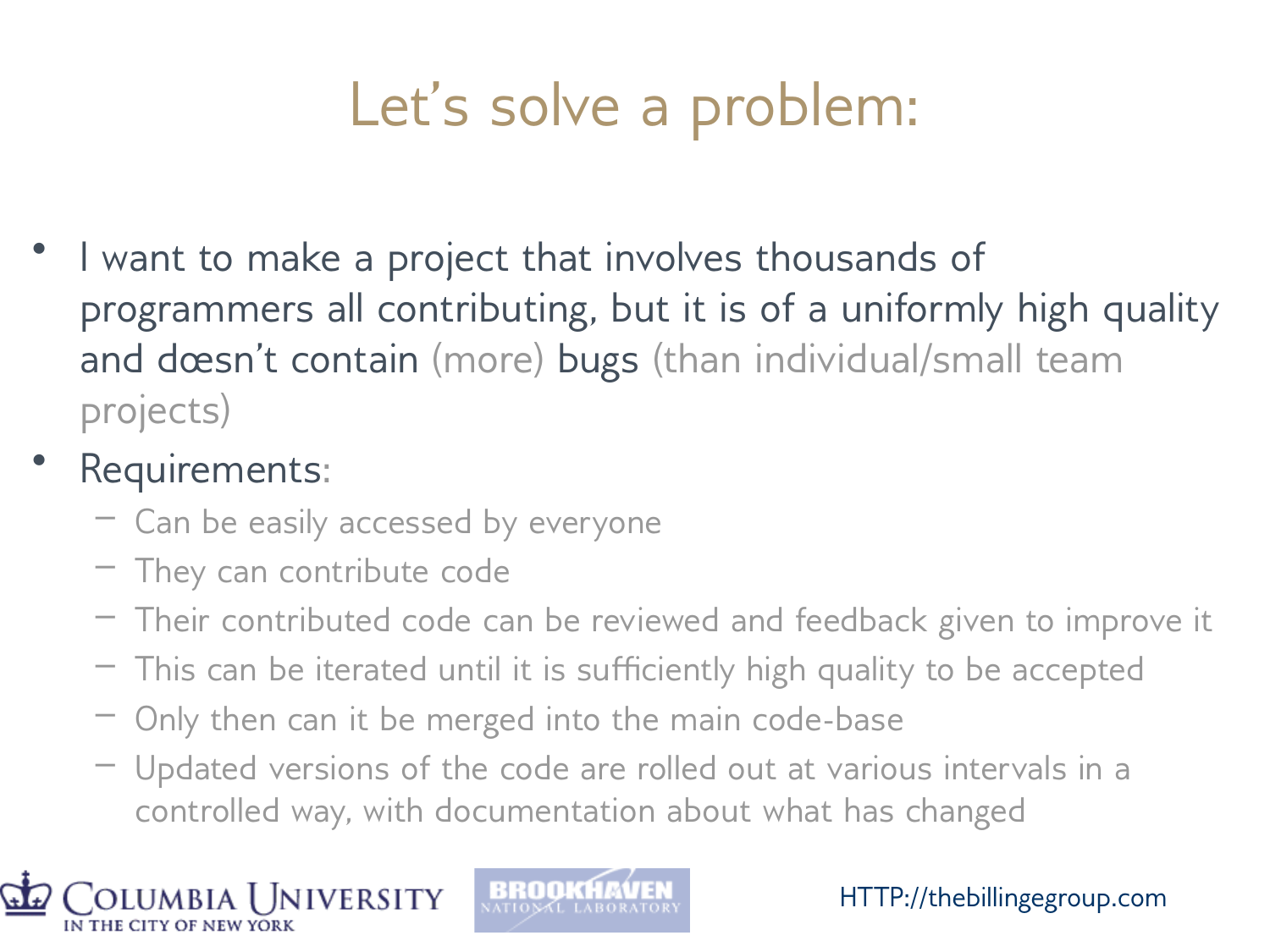

# Let’s solve a problem:
I want to make a project that involves thousands of programmers all contributing, but it is of a uniformly high quality and doesn’t contain (more) bugs (than individual/small team projects)
Requirements:
Can be easily accessed by everyone
They can contribute code
Their contributed code can be reviewed and feedback given to improve it
This can be iterated until it is sufficiently high quality to be accepted
Only then can it be merged into the main code-base
Updated versions of the code are rolled out at various intervals in a controlled way, with documentation about what has changed